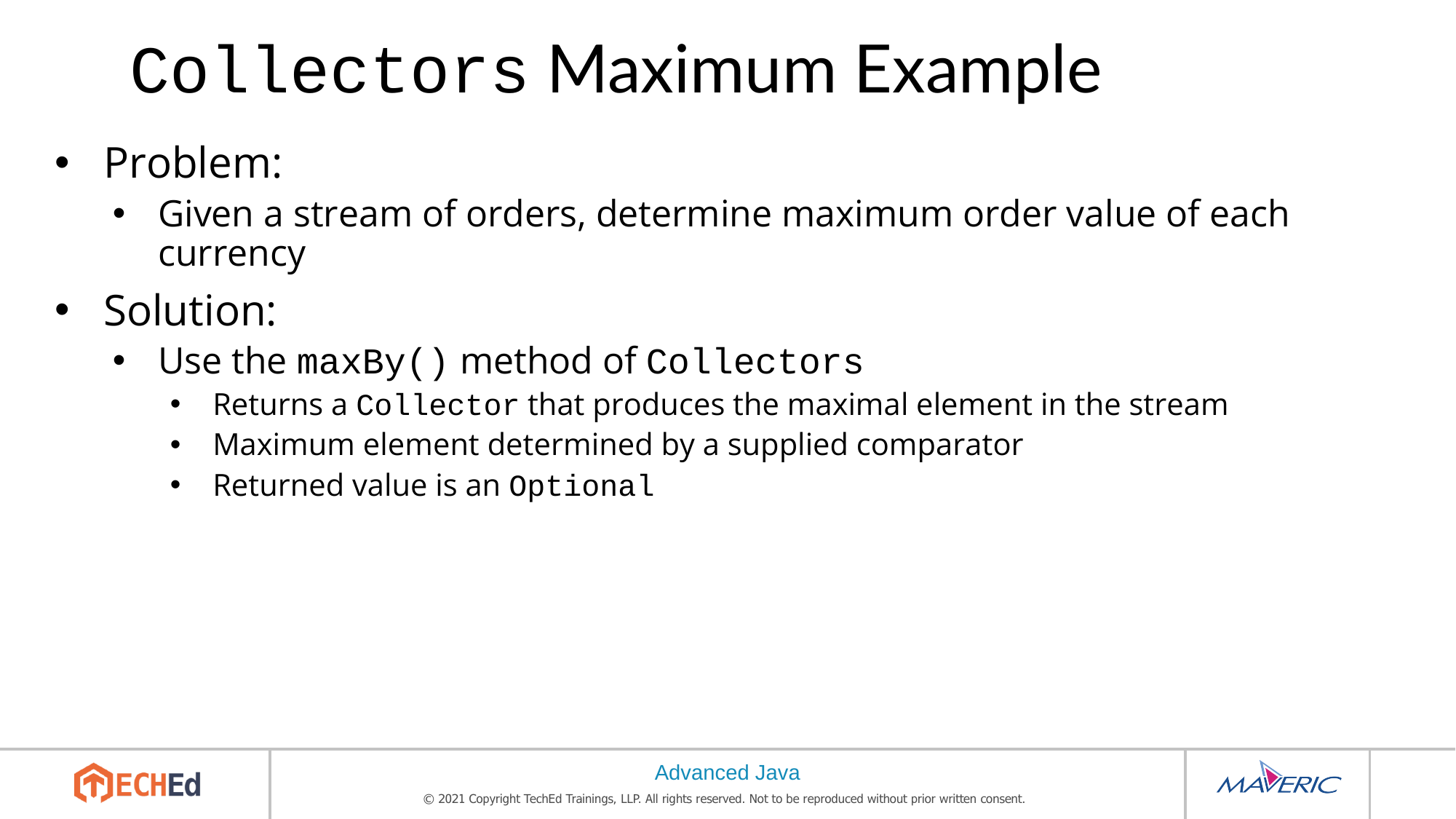

# Collectors Maximum Example
Problem:
Given a stream of orders, determine maximum order value of each currency
Solution:
Use the maxBy() method of Collectors
Returns a Collector that produces the maximal element in the stream
Maximum element determined by a supplied comparator
Returned value is an Optional